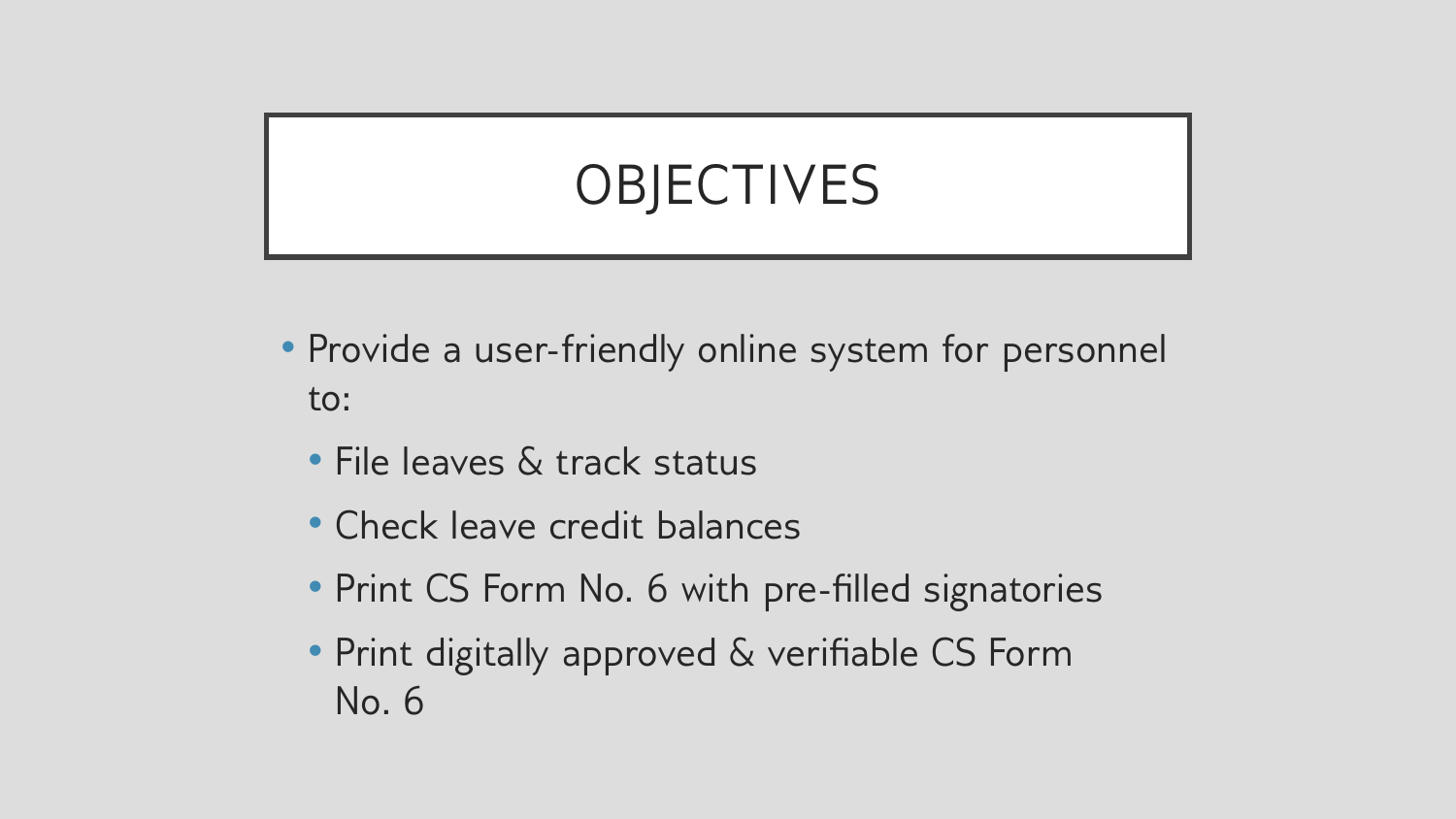

# Objectives
Provide a user-friendly online system for personnel to:
File leaves & track status
Check leave credit balances
Print CS Form No. 6 with pre-filled signatories
Print digitally approved & verifiable CS Form No. 6